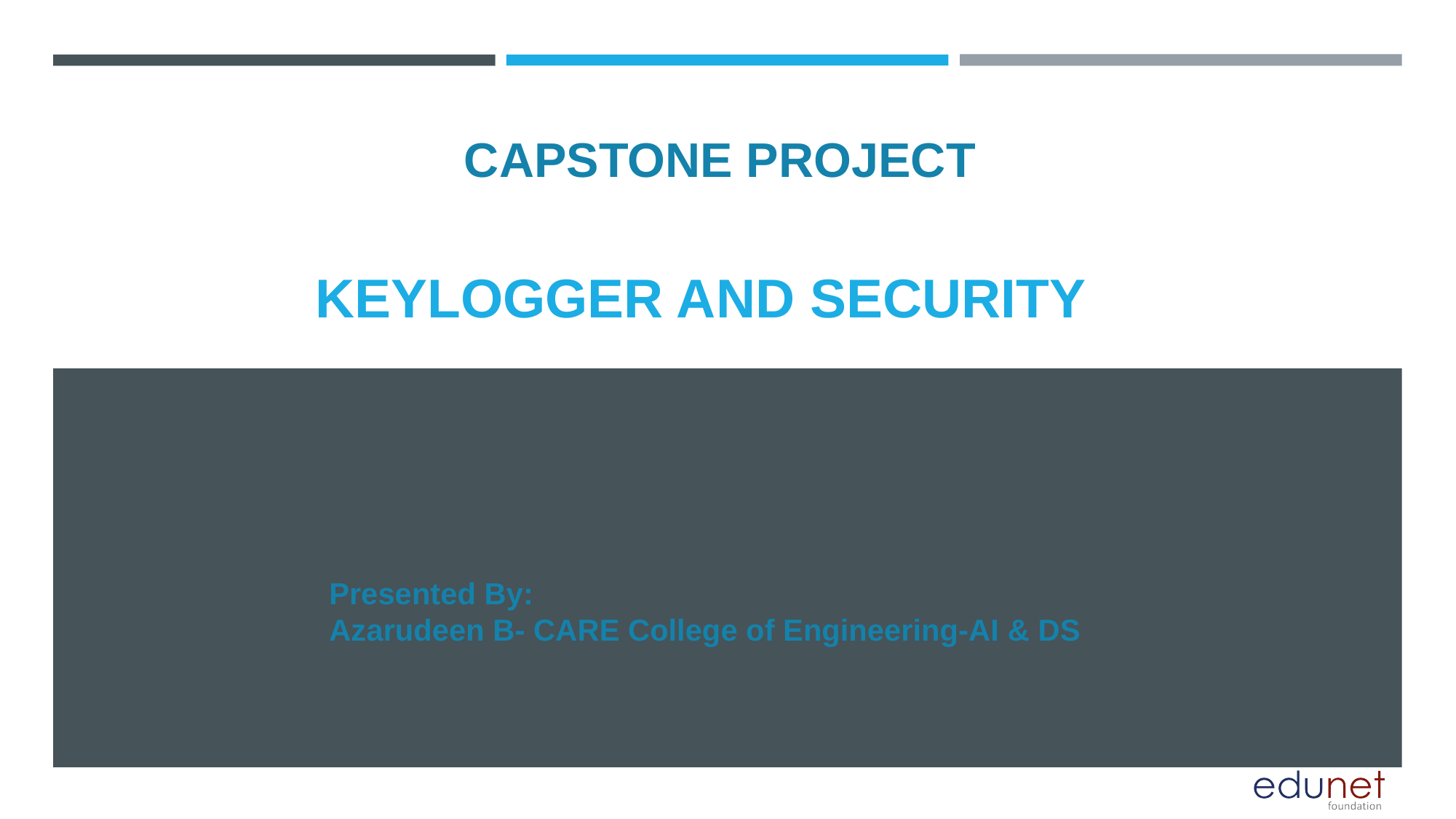

CAPSTONE PROJECT
# KEYLOGGER AND SECURITY
Presented By:
Azarudeen B- CARE College of Engineering-AI & DS